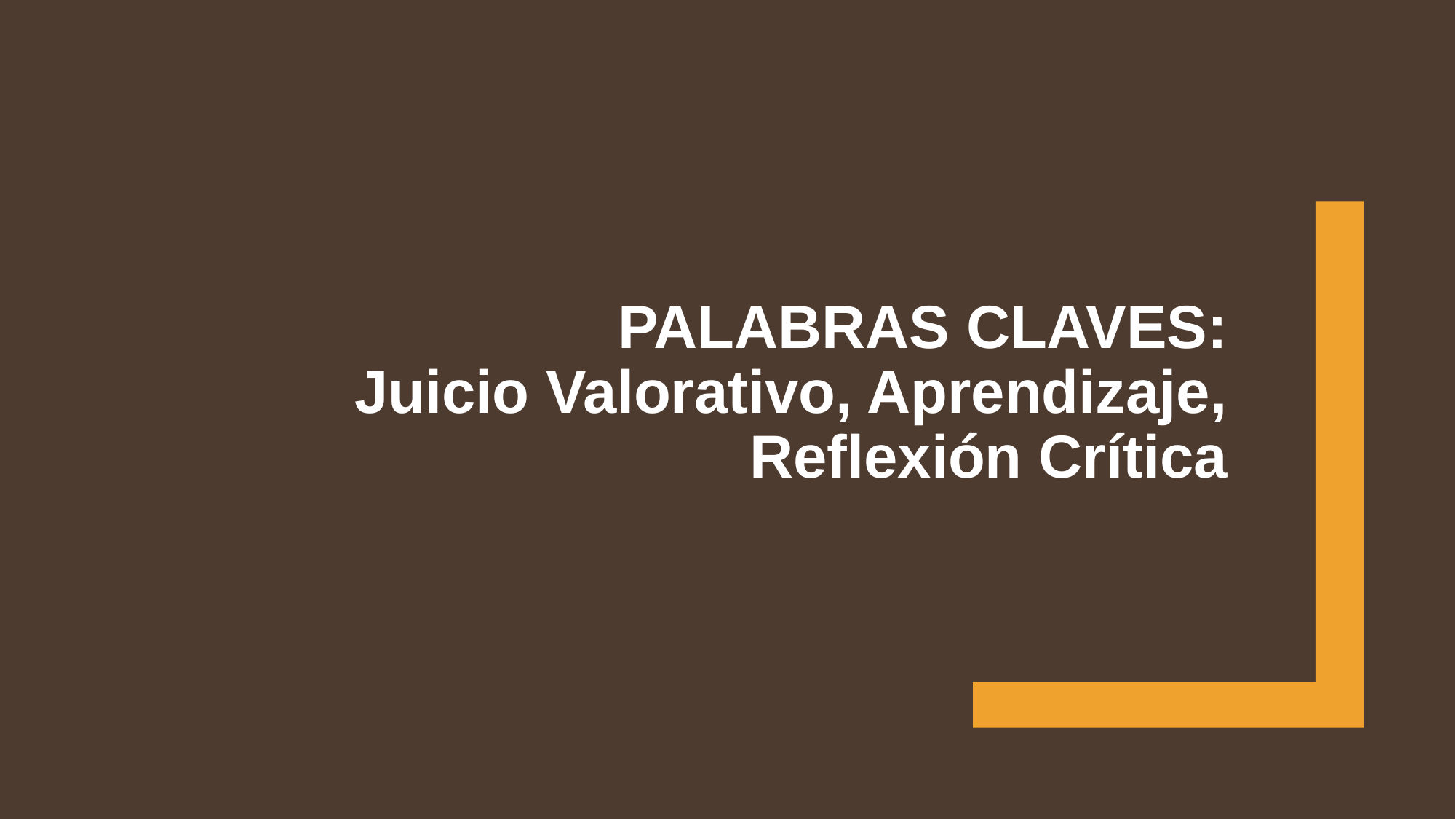

# Palabras Claves: Juicio Valorativo, Aprendizaje, Reflexión Crítica